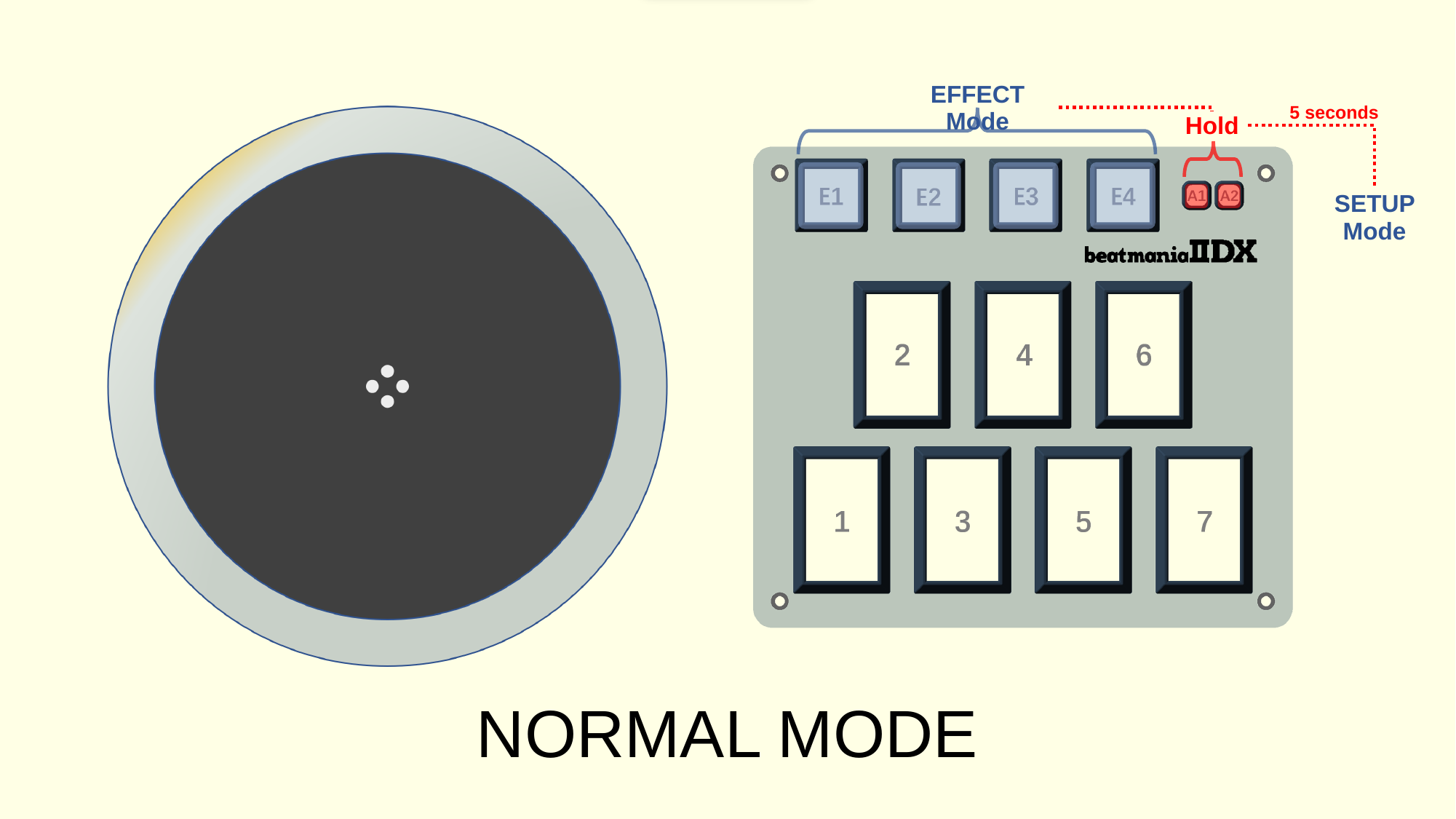

EFFECT Mode
5 seconds
Hold

SETUP Mode
# NORMAL MODE